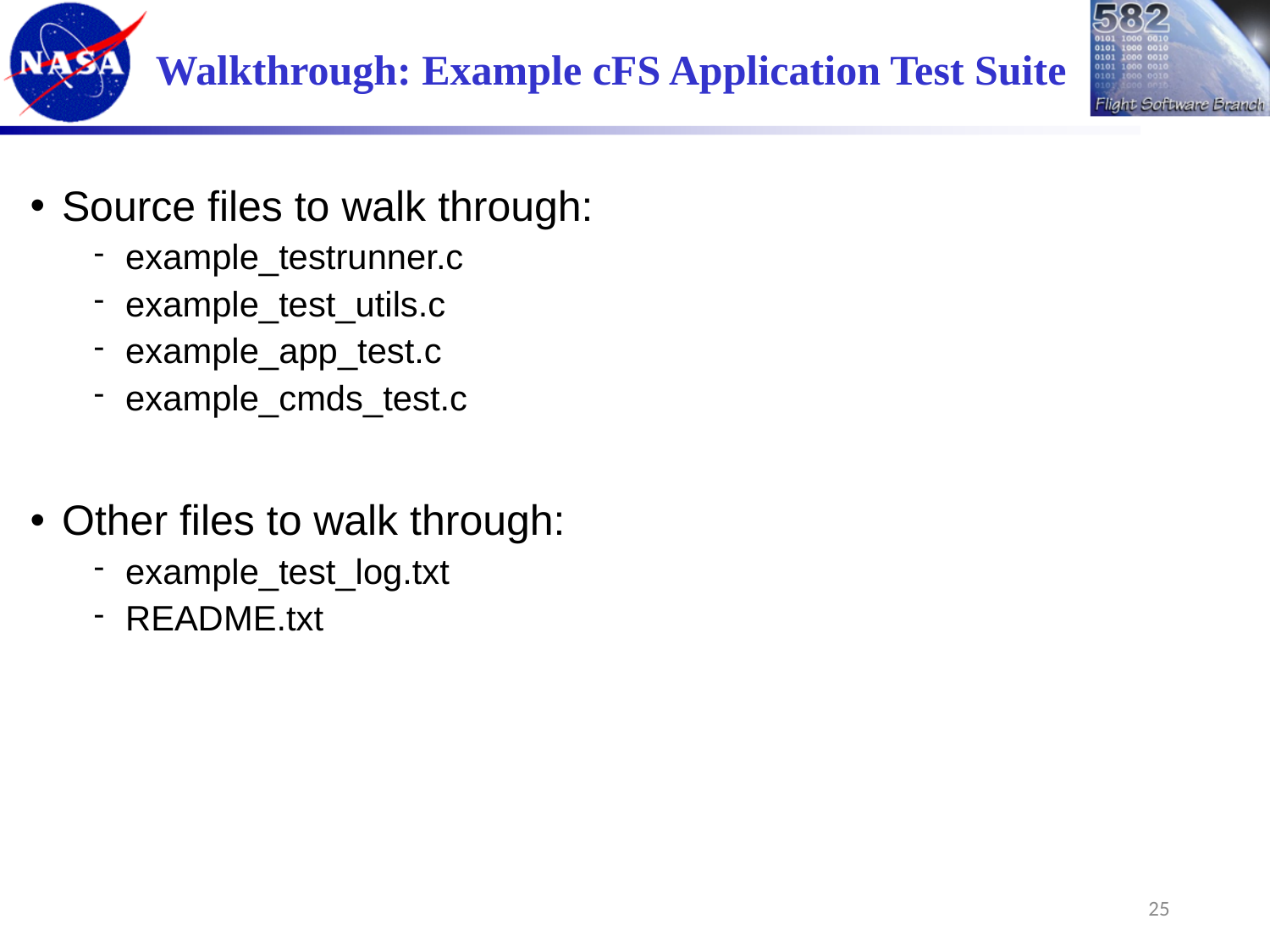

# Walkthrough: Example cFS Application Test Suite
Source files to walk through:
example_testrunner.c
example_test_utils.c
example_app_test.c
example_cmds_test.c

Other files to walk through:
example_test_log.txt
README.txt

25